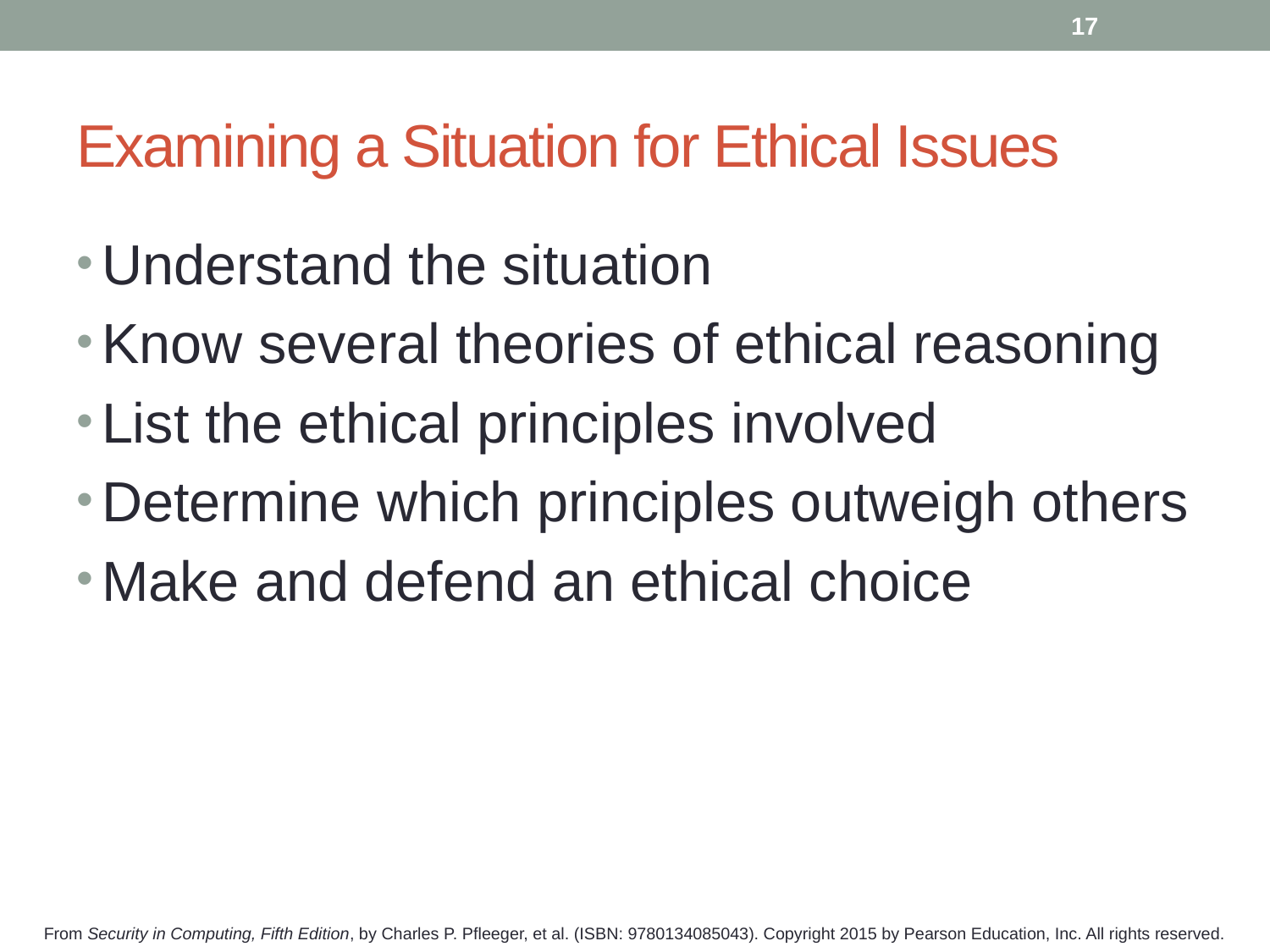

17
# Examining a Situation for Ethical Issues
Understand the situation
Know several theories of ethical reasoning
List the ethical principles involved
Determine which principles outweigh others
Make and defend an ethical choice

From Security in Computing, Fifth Edition, by Charles P. Pfleeger, et al. (ISBN: 9780134085043). Copyright 2015 by Pearson Education, Inc. All rights reserved.